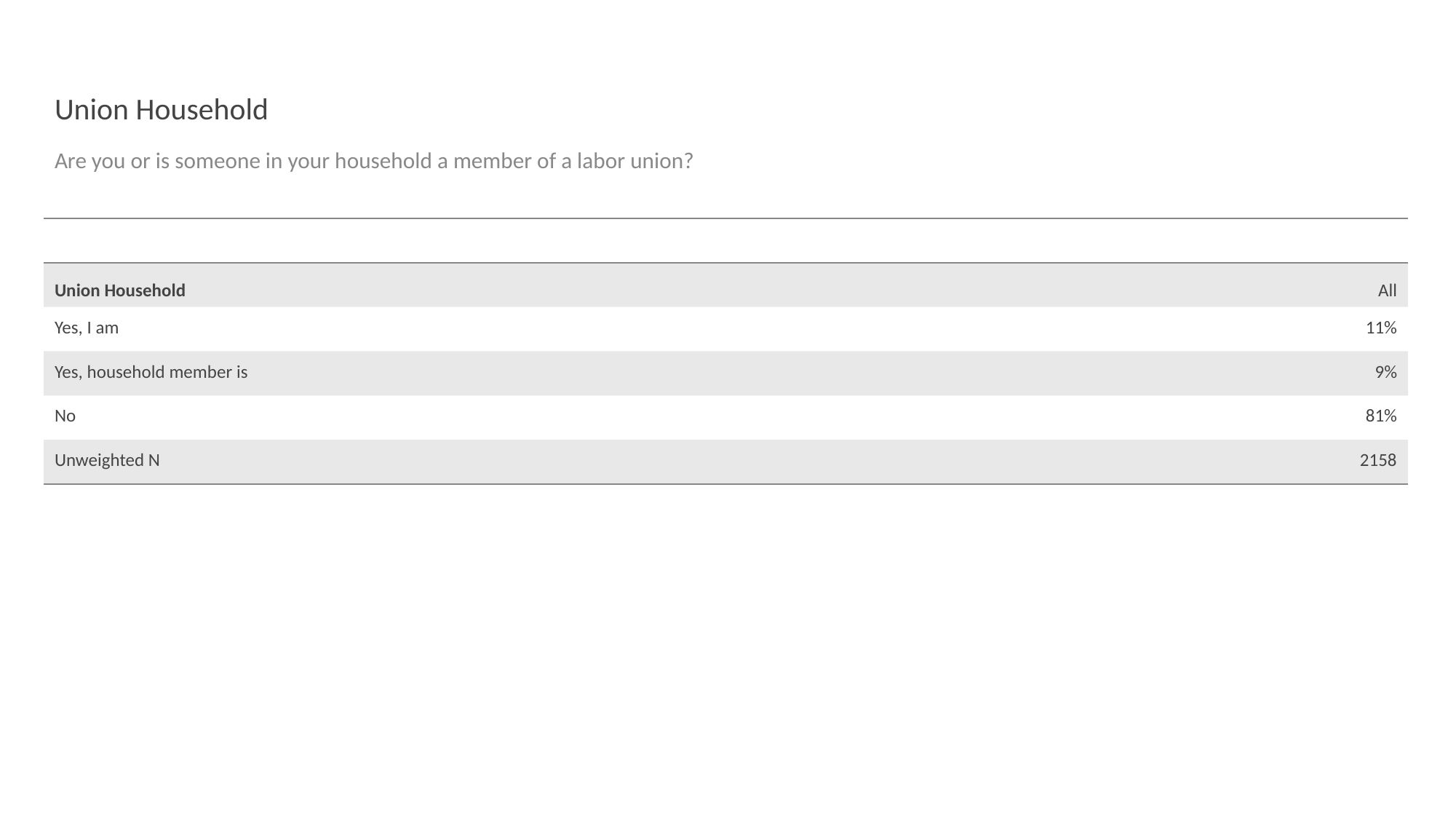

# Union Household
Are you or is someone in your household a member of a labor union?
|  |  |
| --- | --- |
| Union Household | All |
| Yes, I am | 11% |
| Yes, household member is | 9% |
| No | 81% |
| Unweighted N | 2158 |